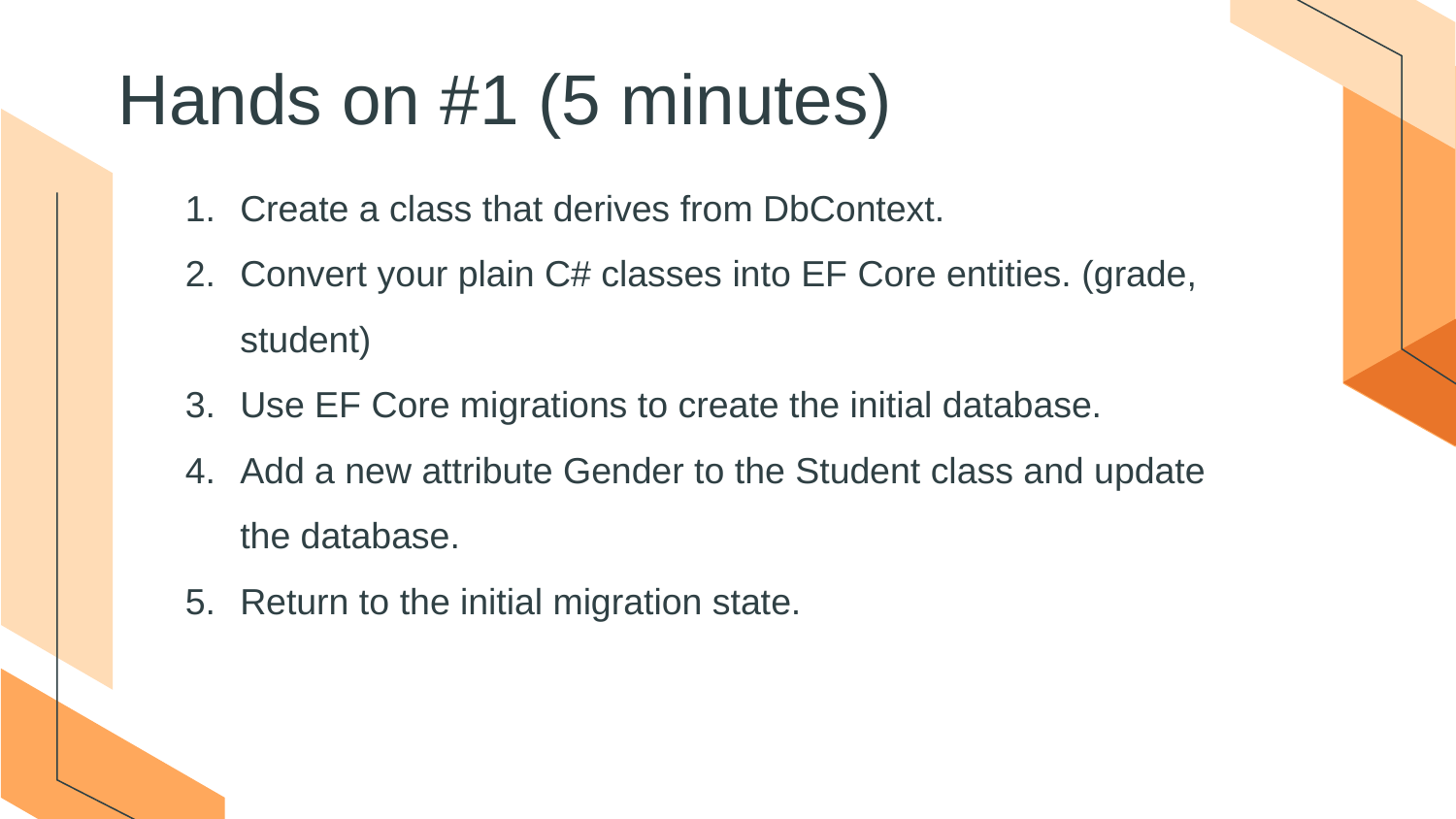

# Hands on #1 (5 minutes)
Create a class that derives from DbContext.
Convert your plain C# classes into EF Core entities. (grade, student)
Use EF Core migrations to create the initial database.
Add a new attribute Gender to the Student class and update the database.
Return to the initial migration state.